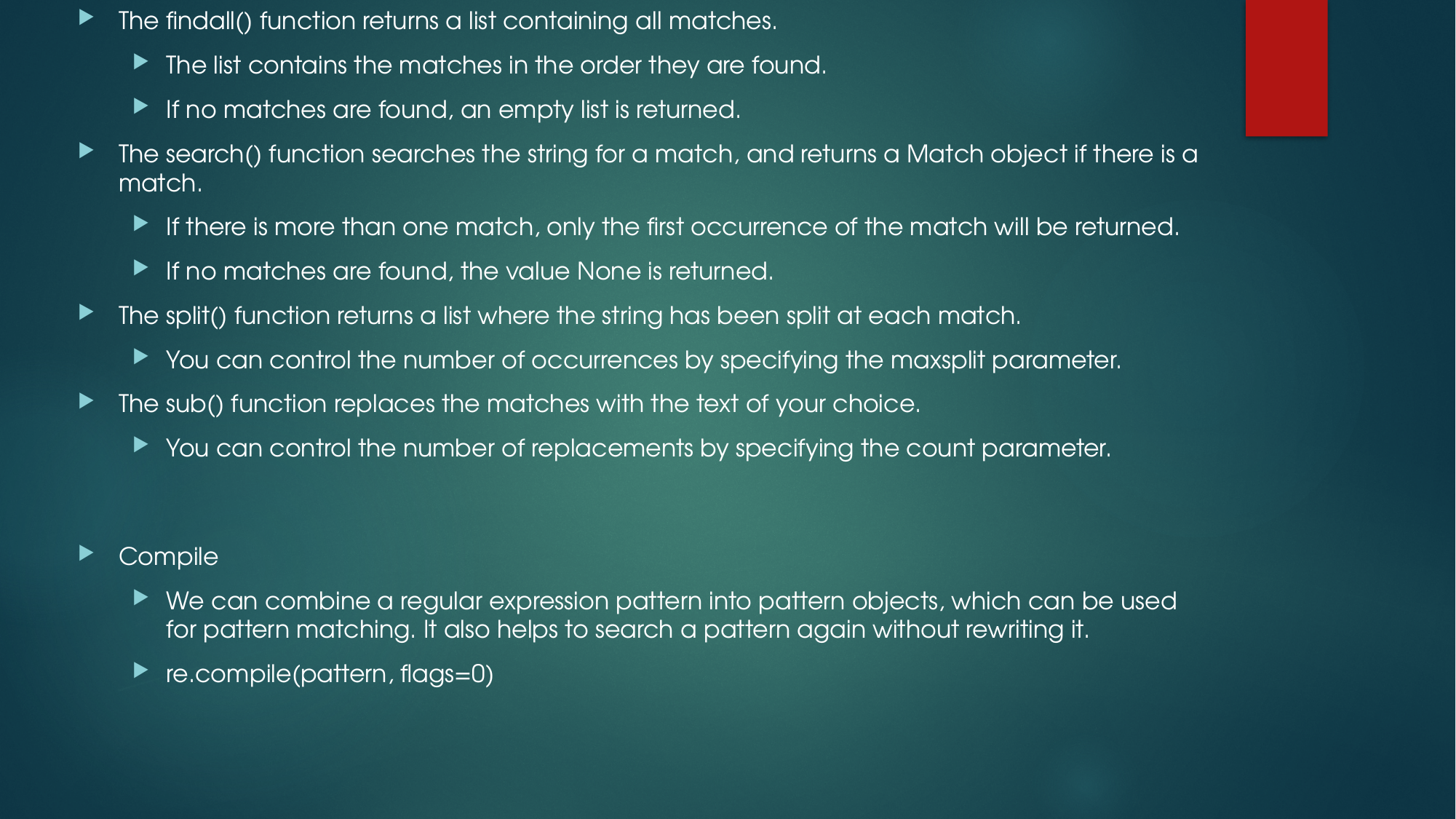

The findall() function returns a list containing all matches.
The list contains the matches in the order they are found.
If no matches are found, an empty list is returned.
The search() function searches the string for a match, and returns a Match object if there is a match.
If there is more than one match, only the first occurrence of the match will be returned.
If no matches are found, the value None is returned.
The split() function returns a list where the string has been split at each match.
You can control the number of occurrences by specifying the maxsplit parameter.
The sub() function replaces the matches with the text of your choice.
You can control the number of replacements by specifying the count parameter.
Compile
We can combine a regular expression pattern into pattern objects, which can be used for pattern matching. It also helps to search a pattern again without rewriting it.
re.compile(pattern, flags=0)